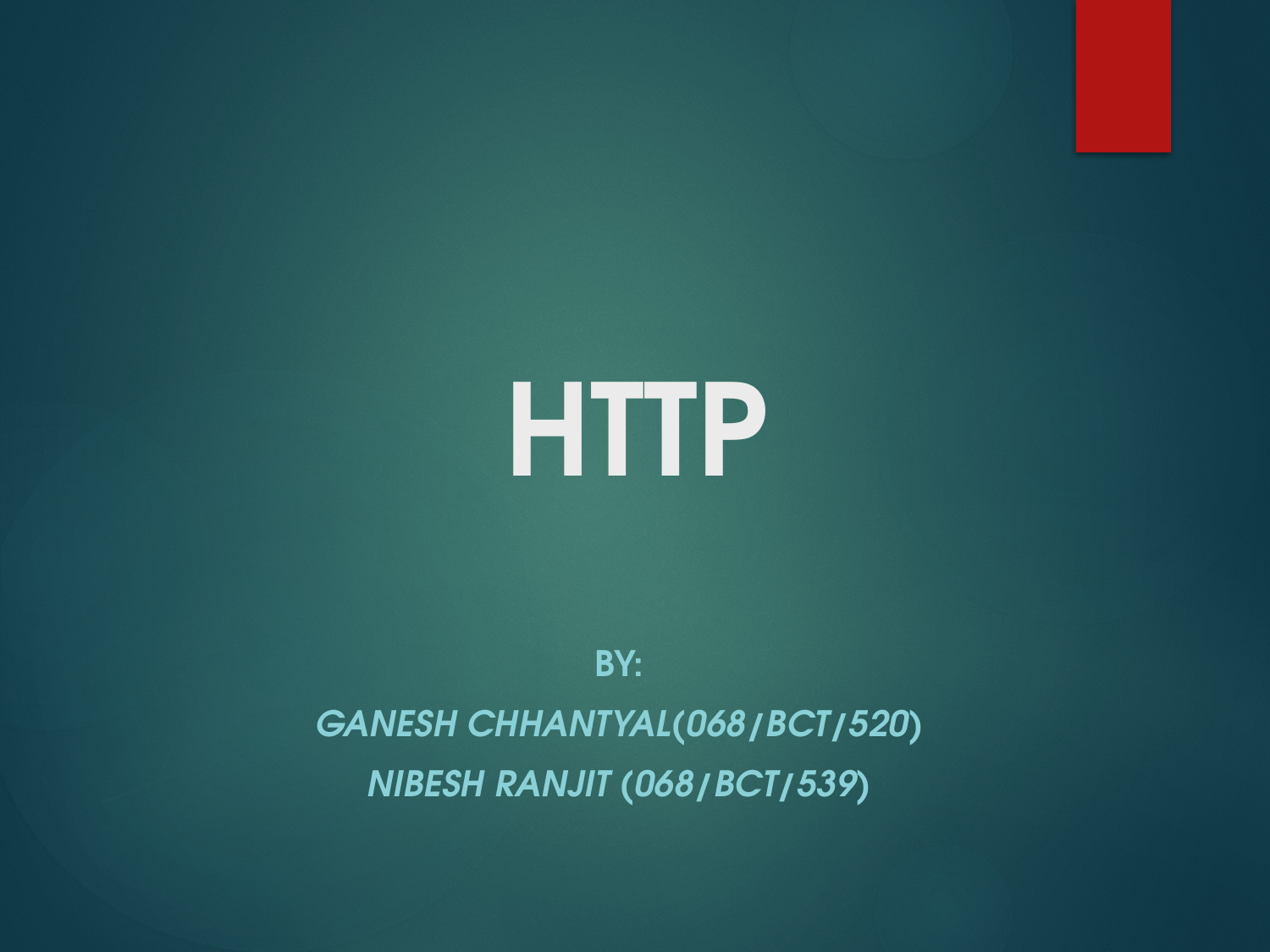

# HTTP
By:
Ganesh chHantyal(068/bct/520)
Nibesh Ranjit (068/BCT/539)